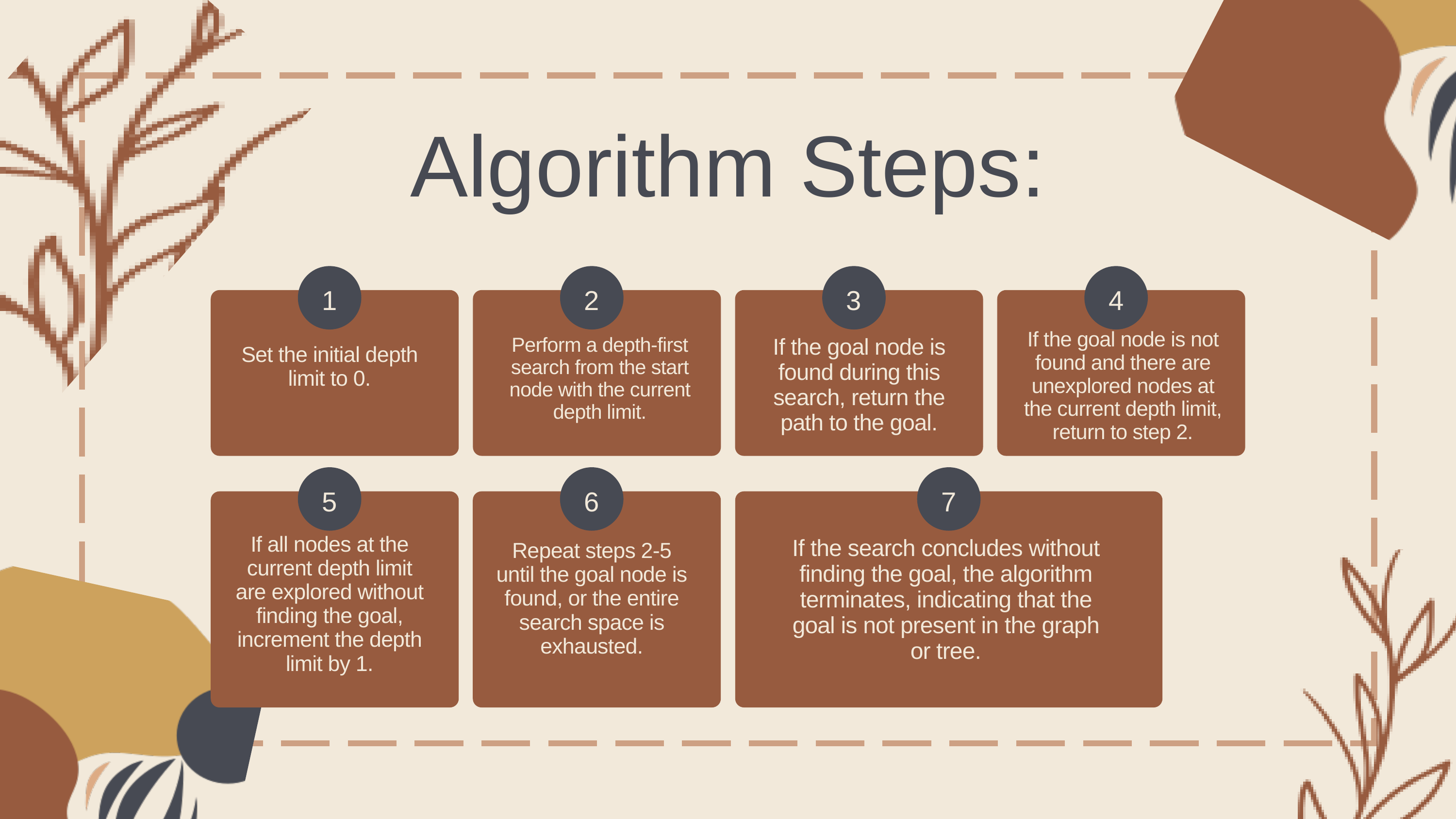

Algorithm Steps:

1
2
3
4

If the goal node is not found and there are unexplored nodes at the current depth limit, return to step 2.
Perform a depth-first search from the start node with the current depth limit.
If the goal node is found during this search, return the path to the goal.
Set the initial depth limit to 0.

5
6
7

If all nodes at the current depth limit are explored without finding the goal, increment the depth limit by 1.
If the search concludes without finding the goal, the algorithm terminates, indicating that the goal is not present in the graph or tree.
Repeat steps 2-5 until the goal node is found, or the entire search space is exhausted.